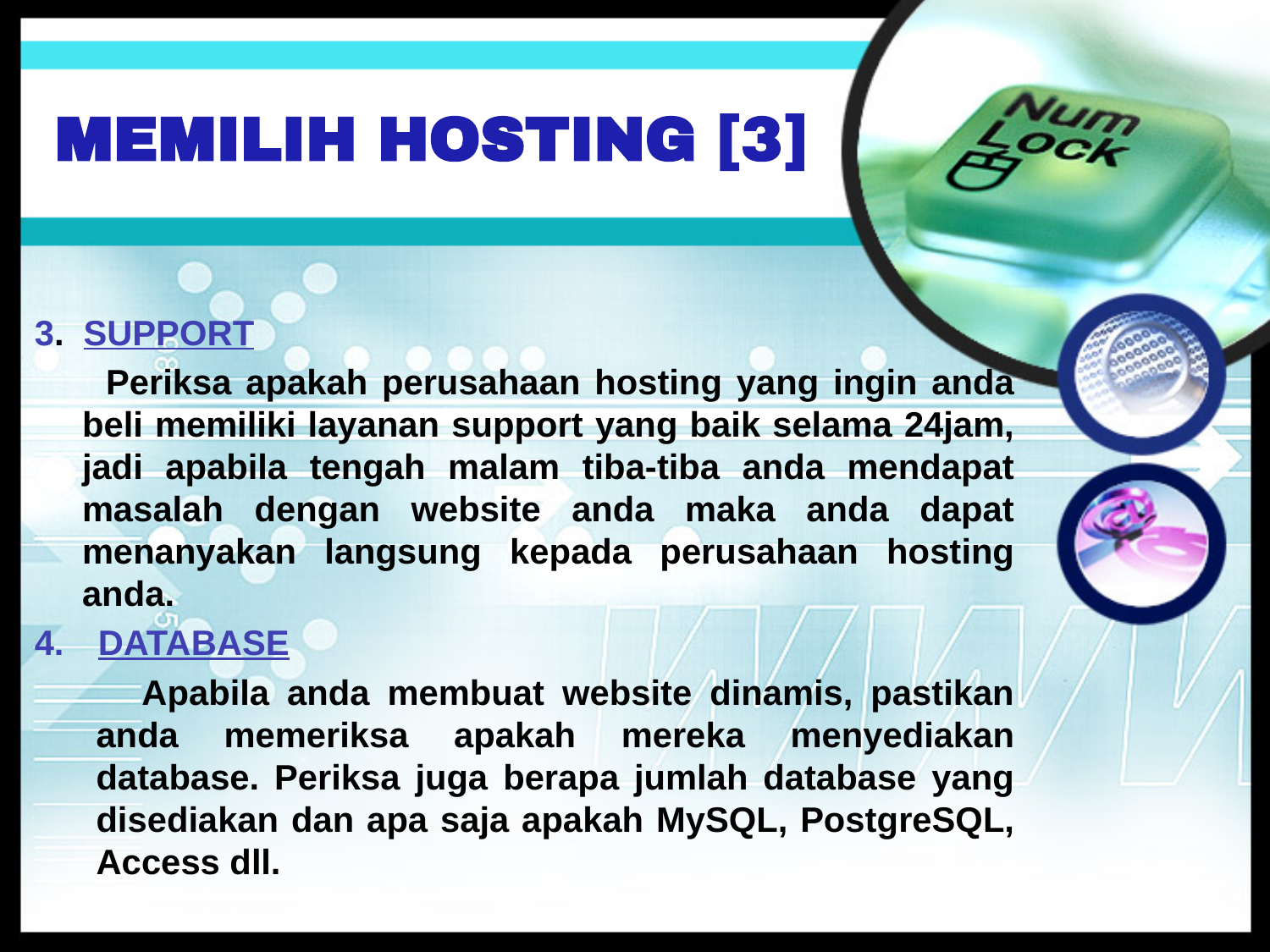

# MEMILIH HOSTING [3]
3.  SUPPORT
     Periksa apakah perusahaan hosting yang ingin anda beli memiliki layanan support yang baik selama 24jam, jadi apabila tengah malam tiba-tiba anda mendapat masalah dengan website anda maka anda dapat menanyakan langsung kepada perusahaan hosting anda.
DATABASE
      Apabila anda membuat website dinamis, pastikan anda memeriksa apakah mereka menyediakan database. Periksa juga berapa jumlah database yang disediakan dan apa saja apakah MySQL, PostgreSQL, Access dll.